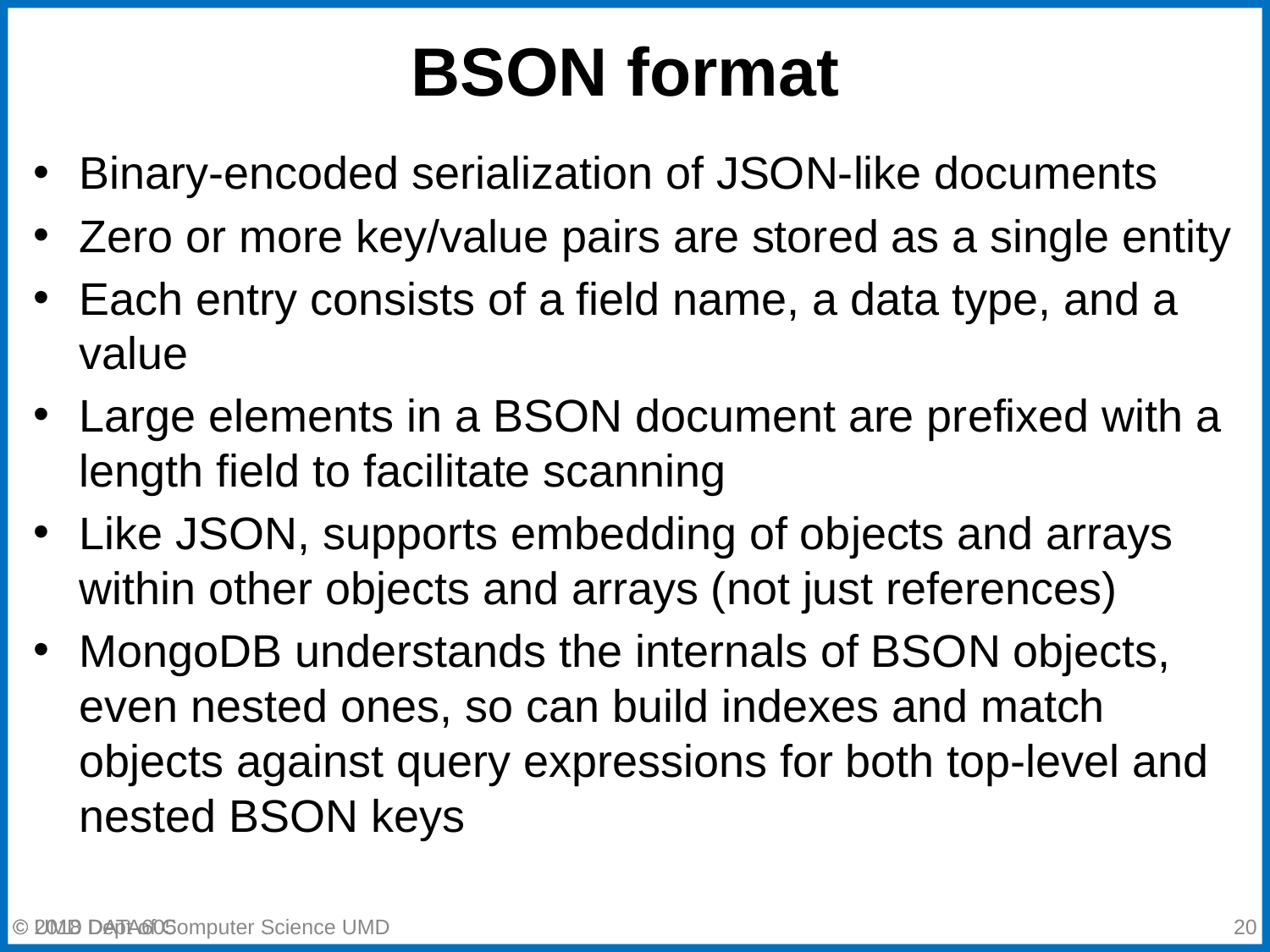

# BSON format
Binary-encoded serialization of JSON-like documents
Zero or more key/value pairs are stored as a single entity
Each entry consists of a field name, a data type, and a value
Large elements in a BSON document are prefixed with a length field to facilitate scanning
Like JSON, supports embedding of objects and arrays within other objects and arrays (not just references)
MongoDB understands the internals of BSON objects, even nested ones, so can build indexes and match objects against query expressions for both top-level and nested BSON keys

© 2018 Dept of Computer Science UMD
20